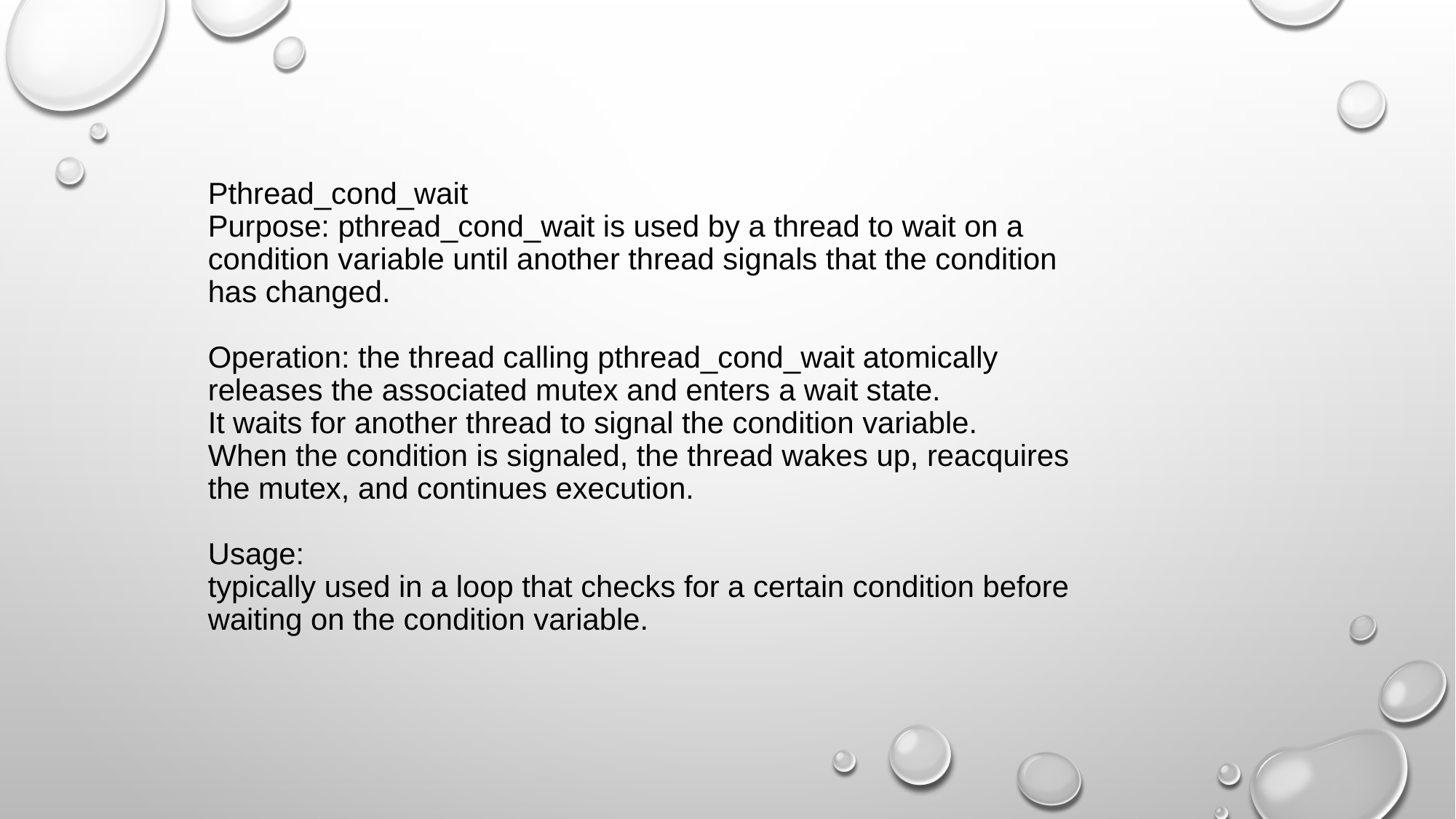

# Pthread_cond_wait Purpose: pthread_cond_wait is used by a thread to wait on a condition variable until another thread signals that the condition has changed. Operation: the thread calling pthread_cond_wait atomically releases the associated mutex and enters a wait state. It waits for another thread to signal the condition variable. When the condition is signaled, the thread wakes up, reacquires the mutex, and continues execution. Usage: typically used in a loop that checks for a certain condition before waiting on the condition variable.